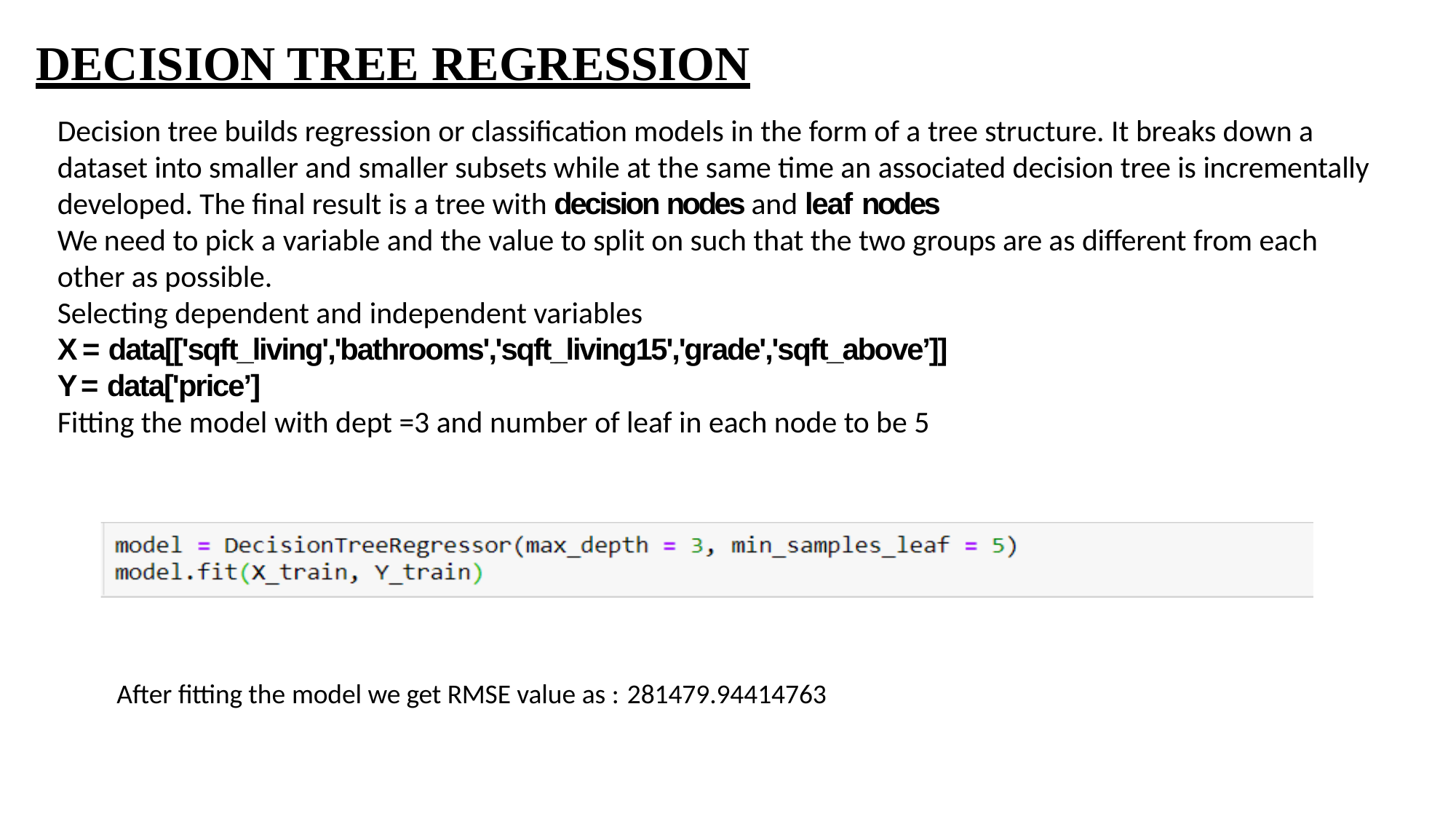

# DECISION TREE REGRESSION
Decision tree builds regression or classification models in the form of a tree structure. It breaks down a  dataset into smaller and smaller subsets while at the same time an associated decision tree is incrementally  developed. The final result is a tree with decision nodes and leaf nodes
We need to pick a variable and the value to split on such that the two groups are as different from each  other as possible.
Selecting dependent and independent variables
X = data[['sqft_living','bathrooms','sqft_living15','grade','sqft_above’]]
Y = data['price’]
Fitting the model with dept =3 and number of leaf in each node to be 5

After fitting the model we get RMSE value as : 281479.94414763